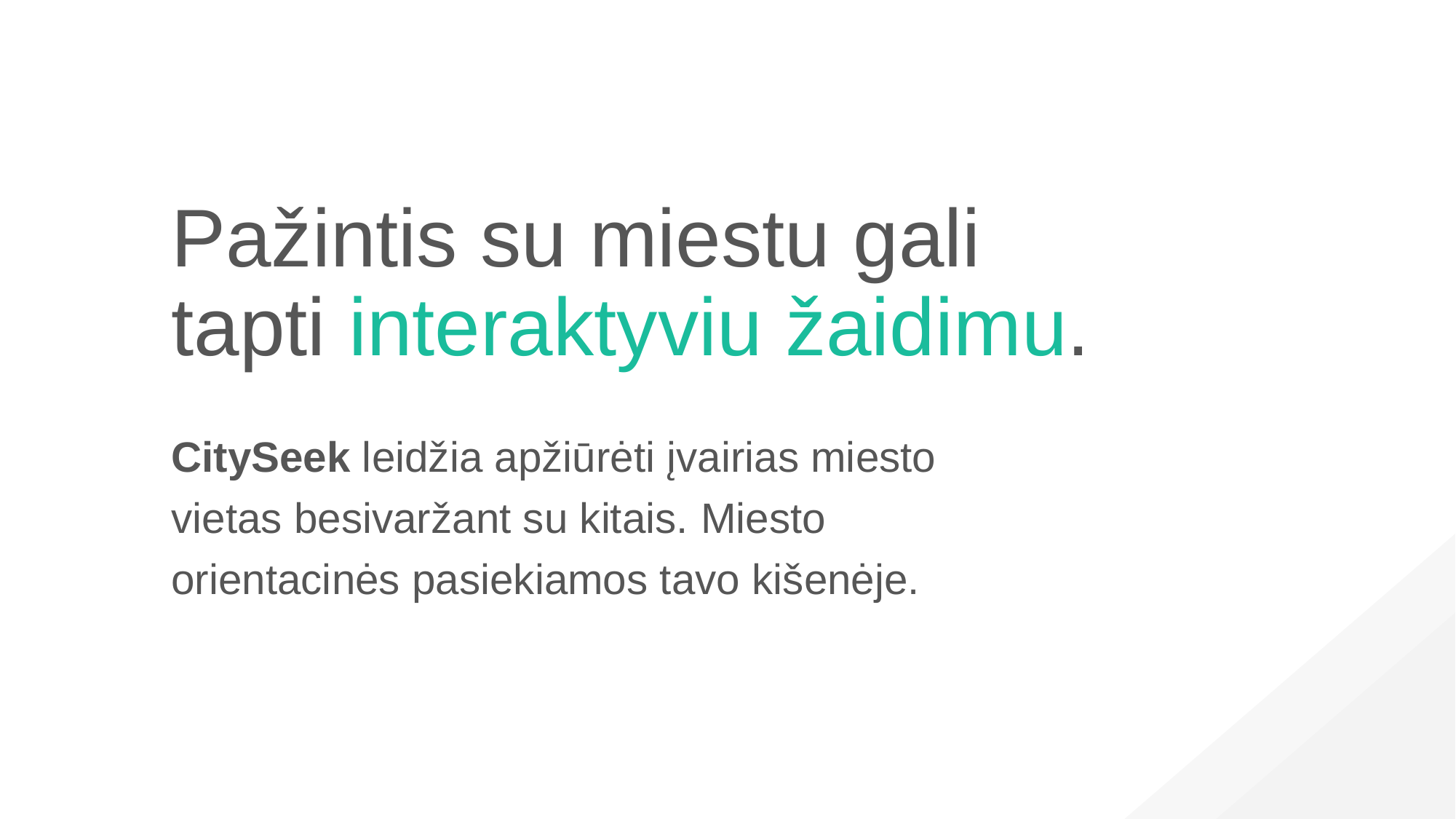

Pažintis su miestu gali tapti interaktyviu žaidimu.
CitySeek leidžia apžiūrėti įvairias miesto vietas besivaržant su kitais. Miesto orientacinės pasiekiamos tavo kišenėje.